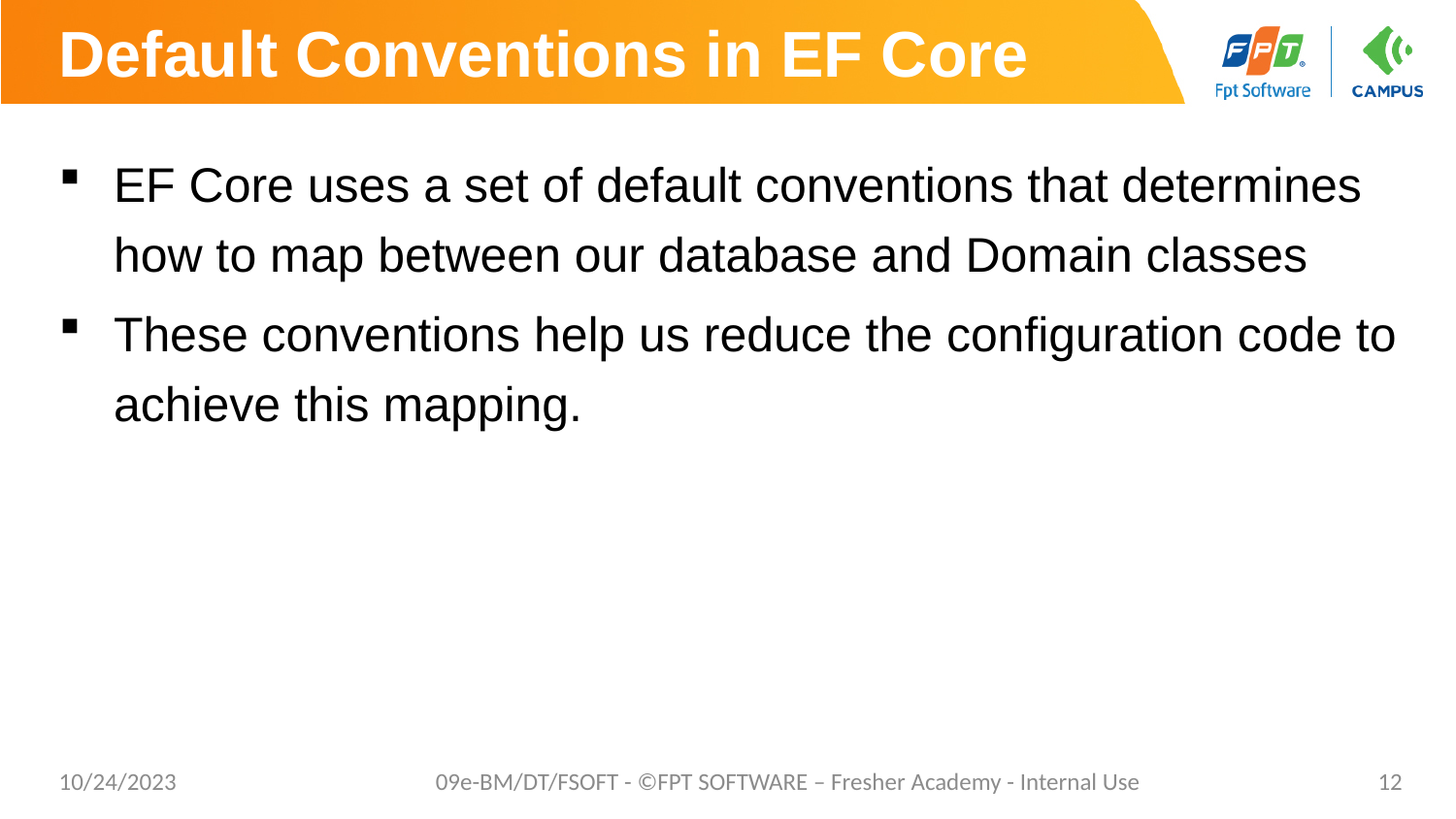

# Default Conventions in EF Core
EF Core uses a set of default conventions that determines how to map between our database and Domain classes
These conventions help us reduce the configuration code to achieve this mapping.
10/24/2023
09e-BM/DT/FSOFT - ©FPT SOFTWARE – Fresher Academy - Internal Use
12